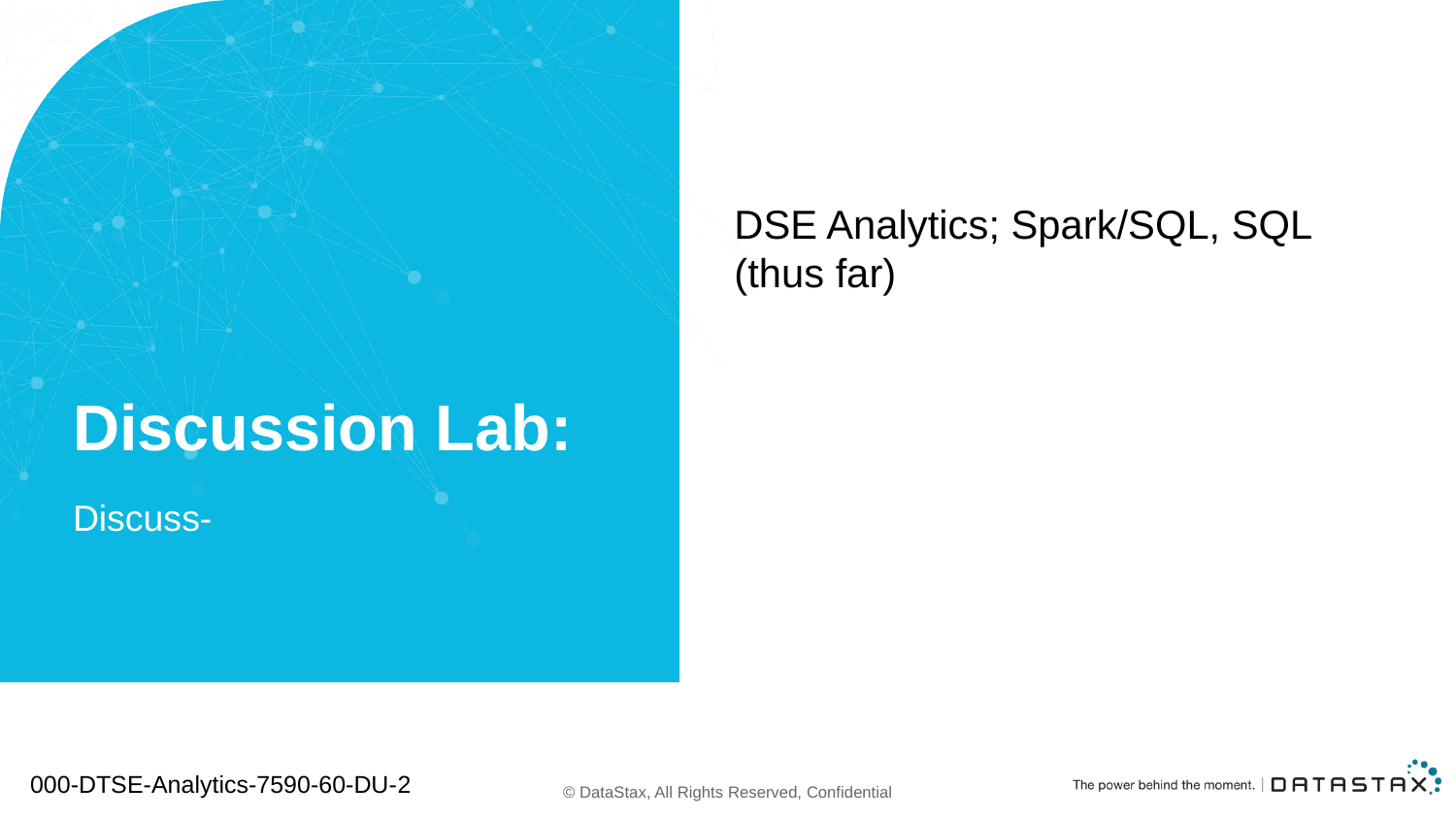

DSE Analytics; Spark/SQL, SQL (thus far)
# Discussion Lab:
Discuss-

000-DTSE-Analytics-7590-60-DU-2